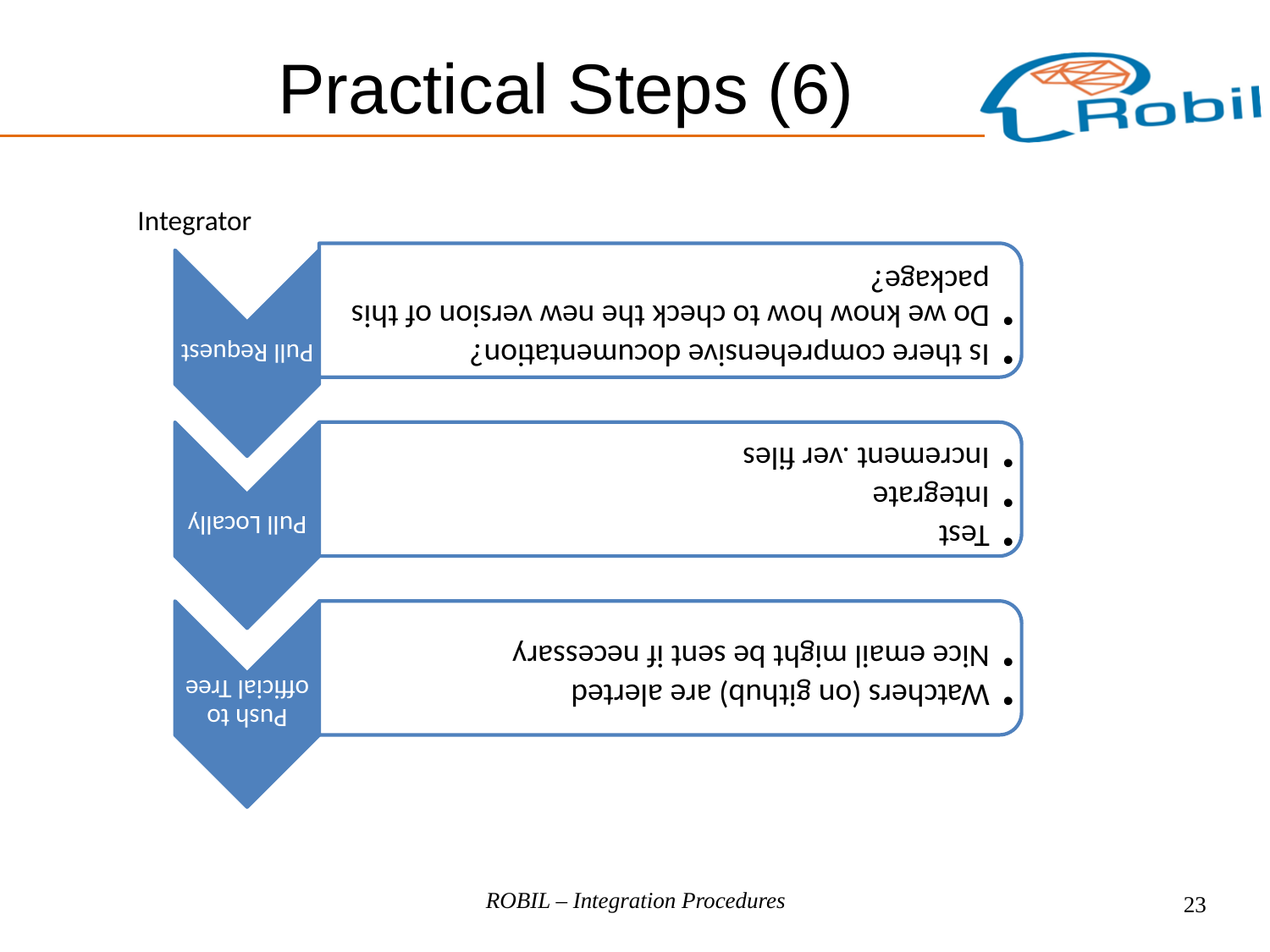

Practical Steps (6)
Integrator
Pull Request
Is there comprehensive documentation?
Do we know how to check the new version of this package?
Pull Locally
Test
Integrate
Increment .ver files
Push to official Tree
Watchers (on github) are alerted
Nice email might be sent if necessary
ROBIL – Integration Procedures
23